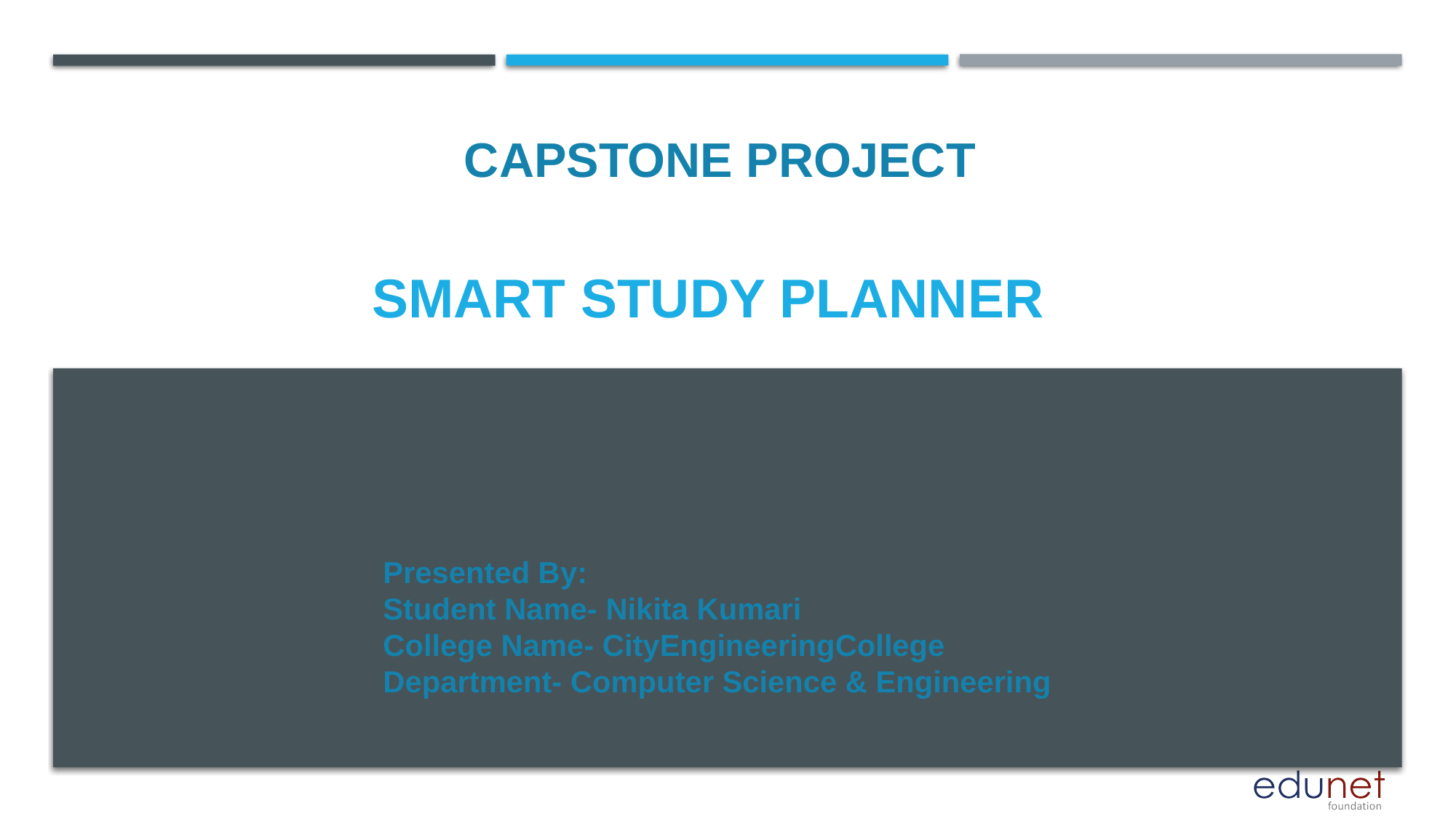

CAPSTONE PROJECT
# SMART STUDY PLANNER
Presented By:
Student Name- Nikita Kumari
College Name- CityEngineeringCollege
Department- Computer Science & Engineering